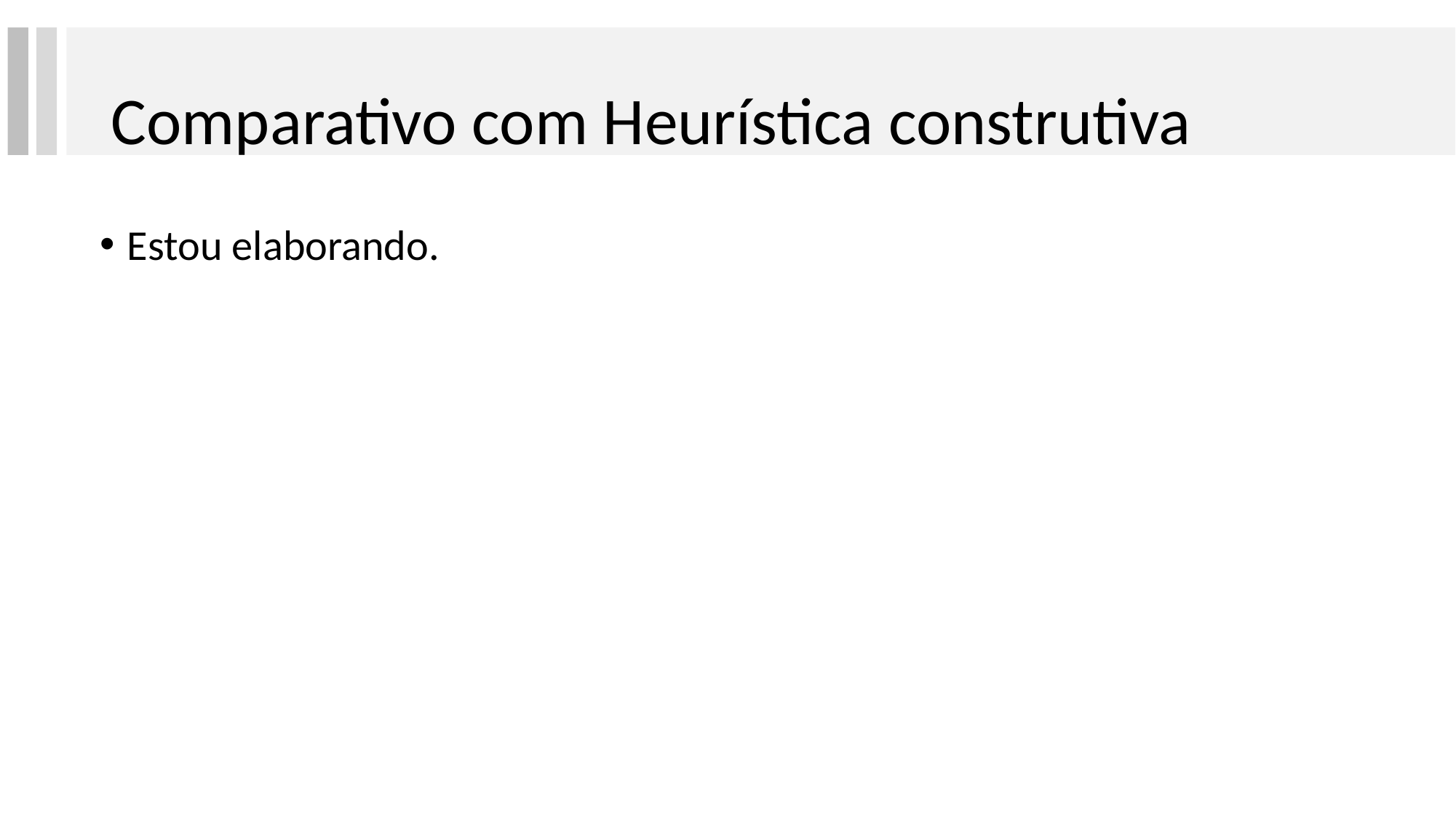

# Comparativo com Heurística construtiva
Estou elaborando.